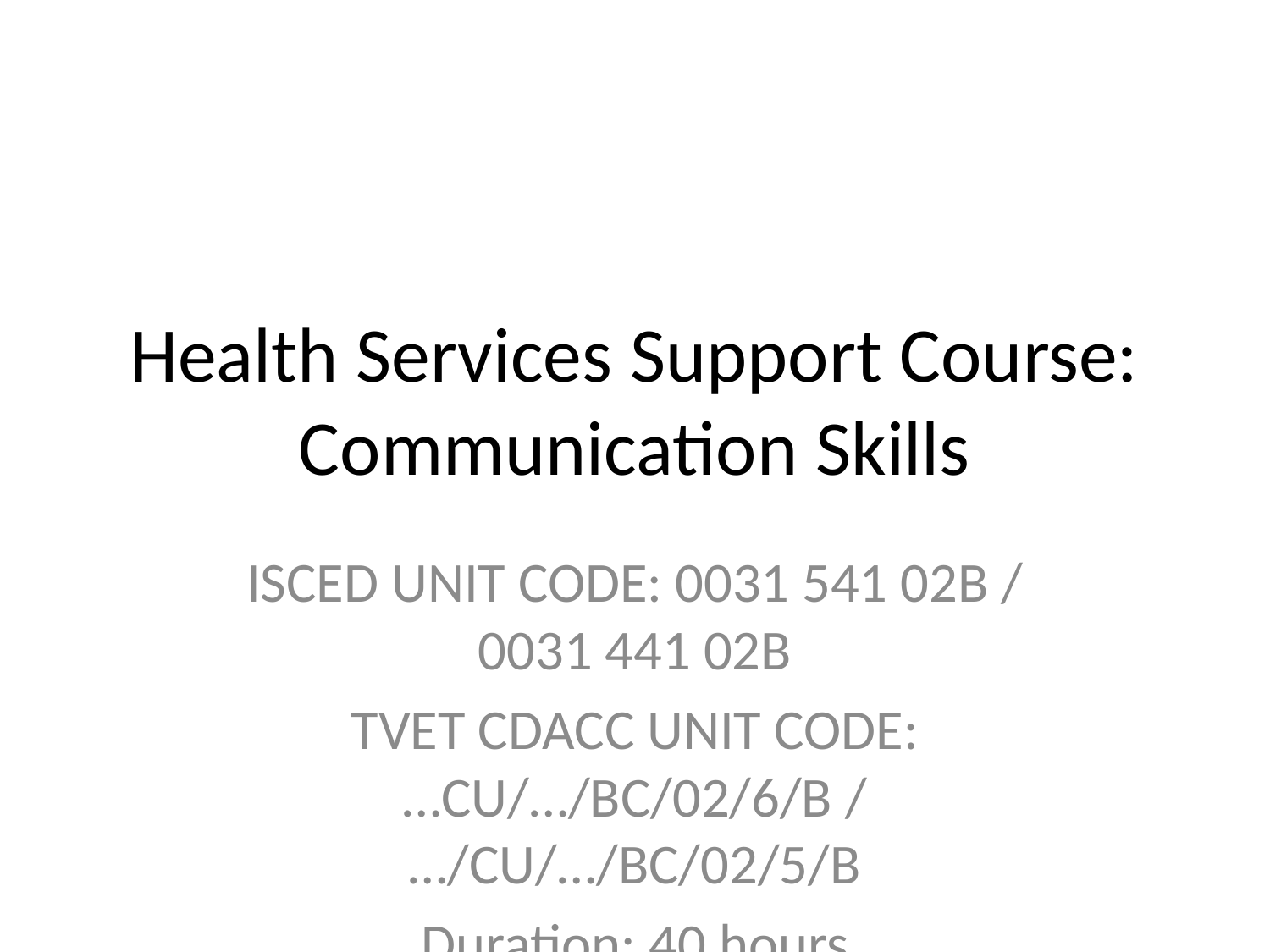

# Health Services Support Course: Communication Skills
ISCED UNIT CODE: 0031 541 02B / 0031 441 02B
TVET CDACC UNIT CODE: …CU/…/BC/02/6/B / …/CU/…/BC/02/5/B
Duration: 40 hours